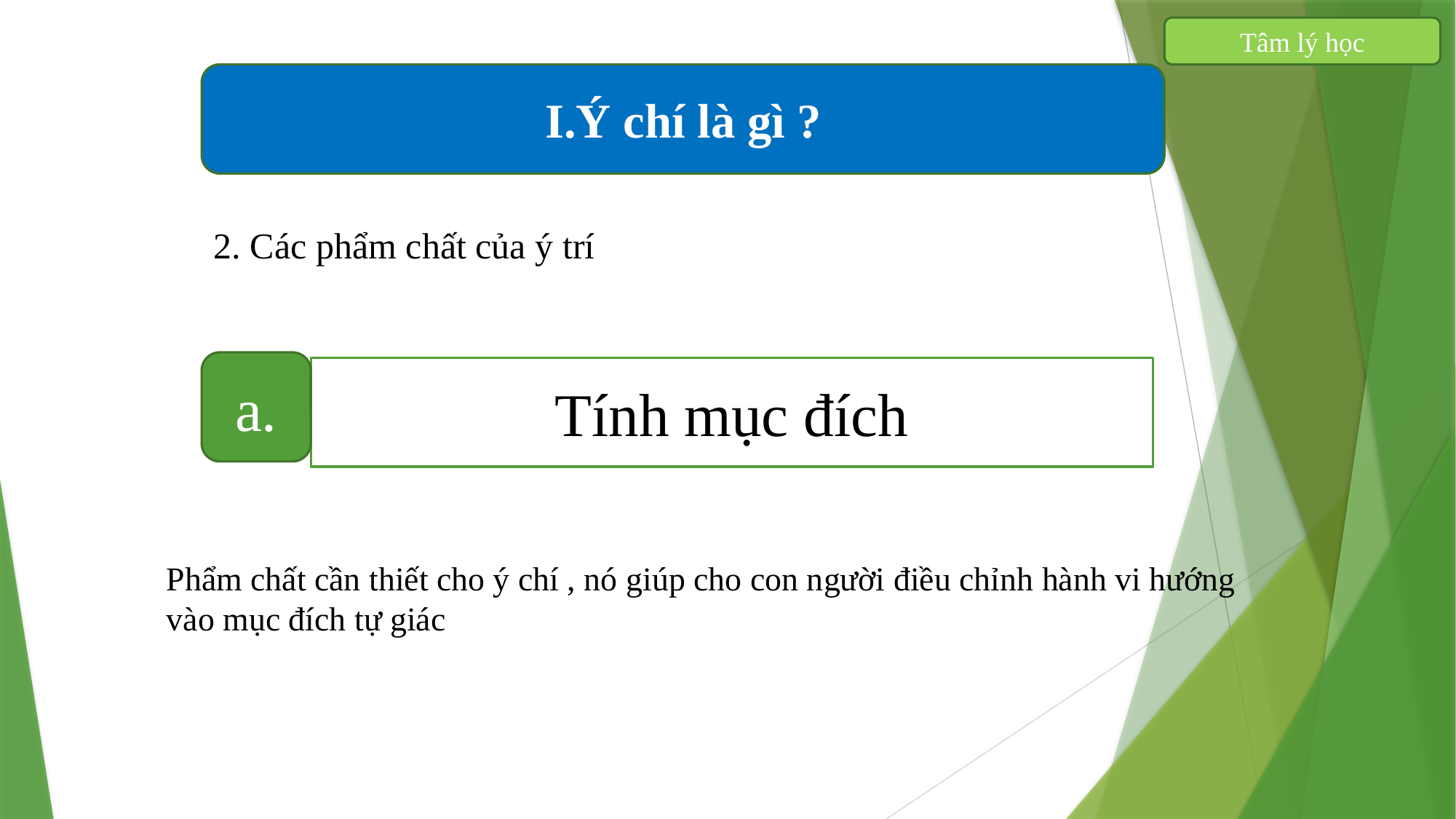

Tâm lý học
I.Ý chí là gì ?
2. Các phẩm chất của ý trí
a.
Tính mục đích
Phẩm chất cần thiết cho ý chí , nó giúp cho con người điều chỉnh hành vi hướng vào mục đích tự giác